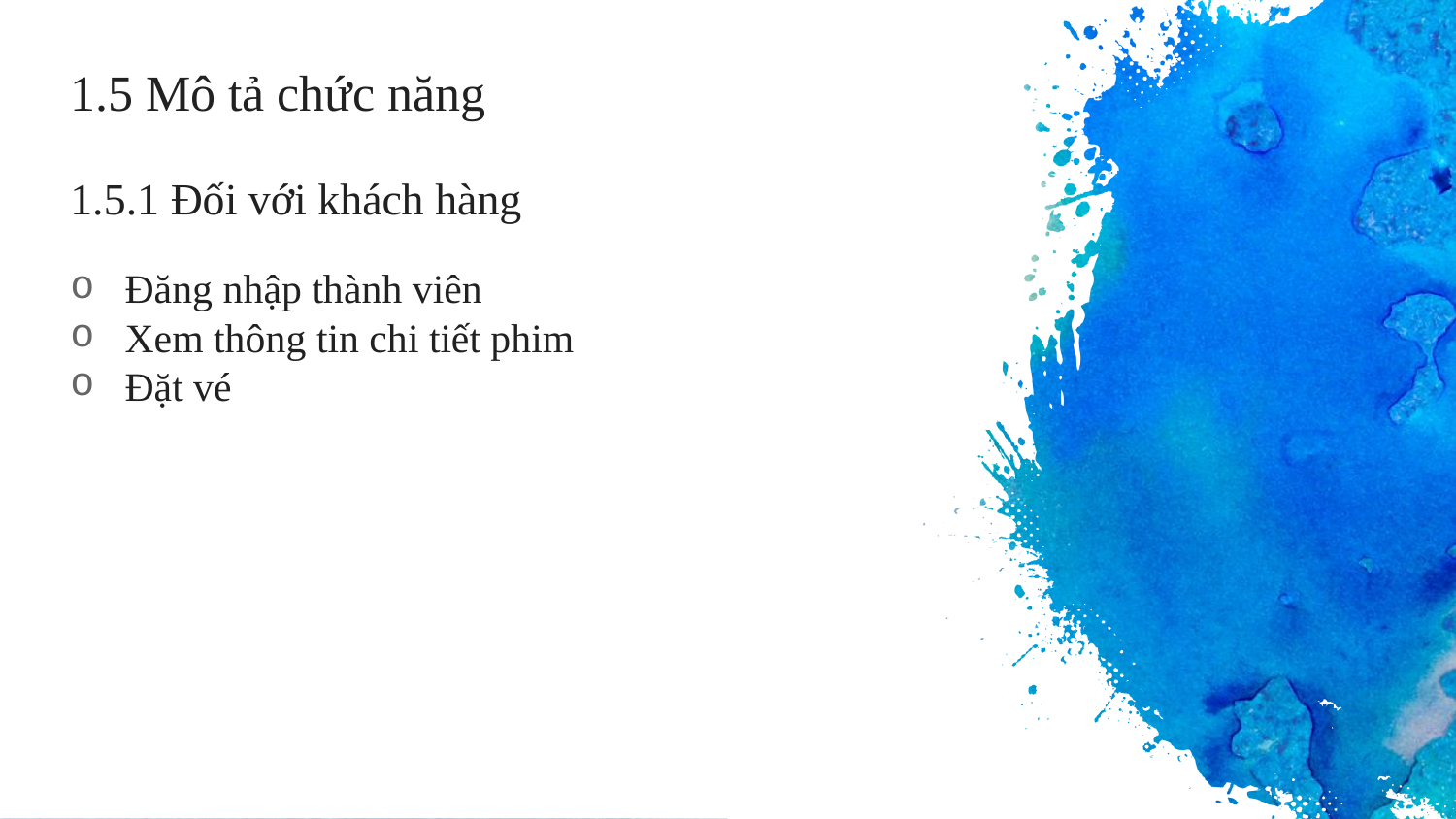

1.5 Mô tả chức năng

1.5.1 Đối với khách hàng

Đăng nhập thành viên
Xem thông tin chi tiết phim
Đặt vé